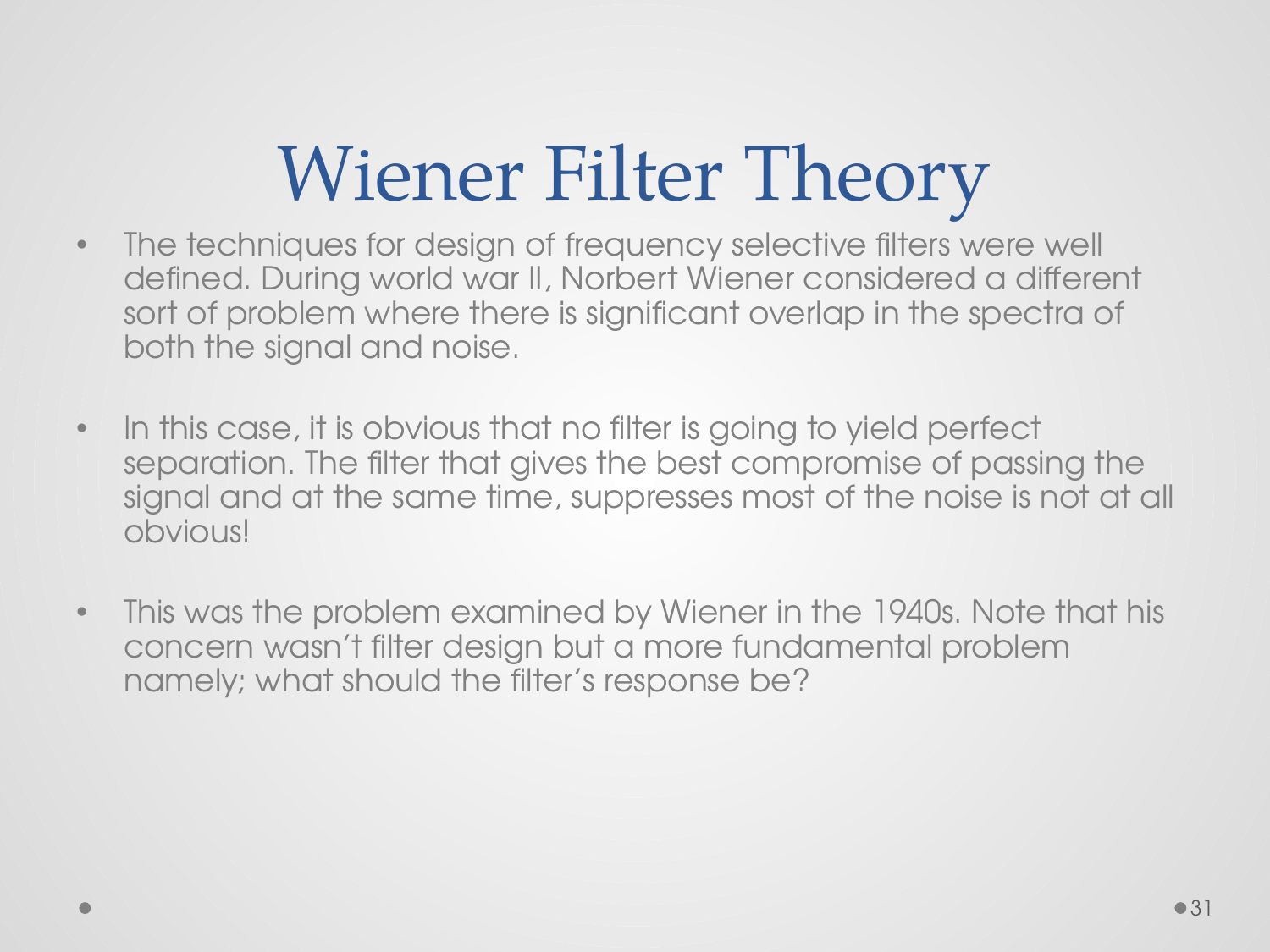

# Wiener Filter Theory
The techniques for design of frequency selective filters were well defined. During world war II, Norbert Wiener considered a different sort of problem where there is significant overlap in the spectra of both the signal and noise.

In this case, it is obvious that no filter is going to yield perfect separation. The filter that gives the best compromise of passing the signal and at the same time, suppresses most of the noise is not at all obvious!

This was the problem examined by Wiener in the 1940s. Note that his concern wasn’t filter design but a more fundamental problem namely; what should the filter’s response be?
31